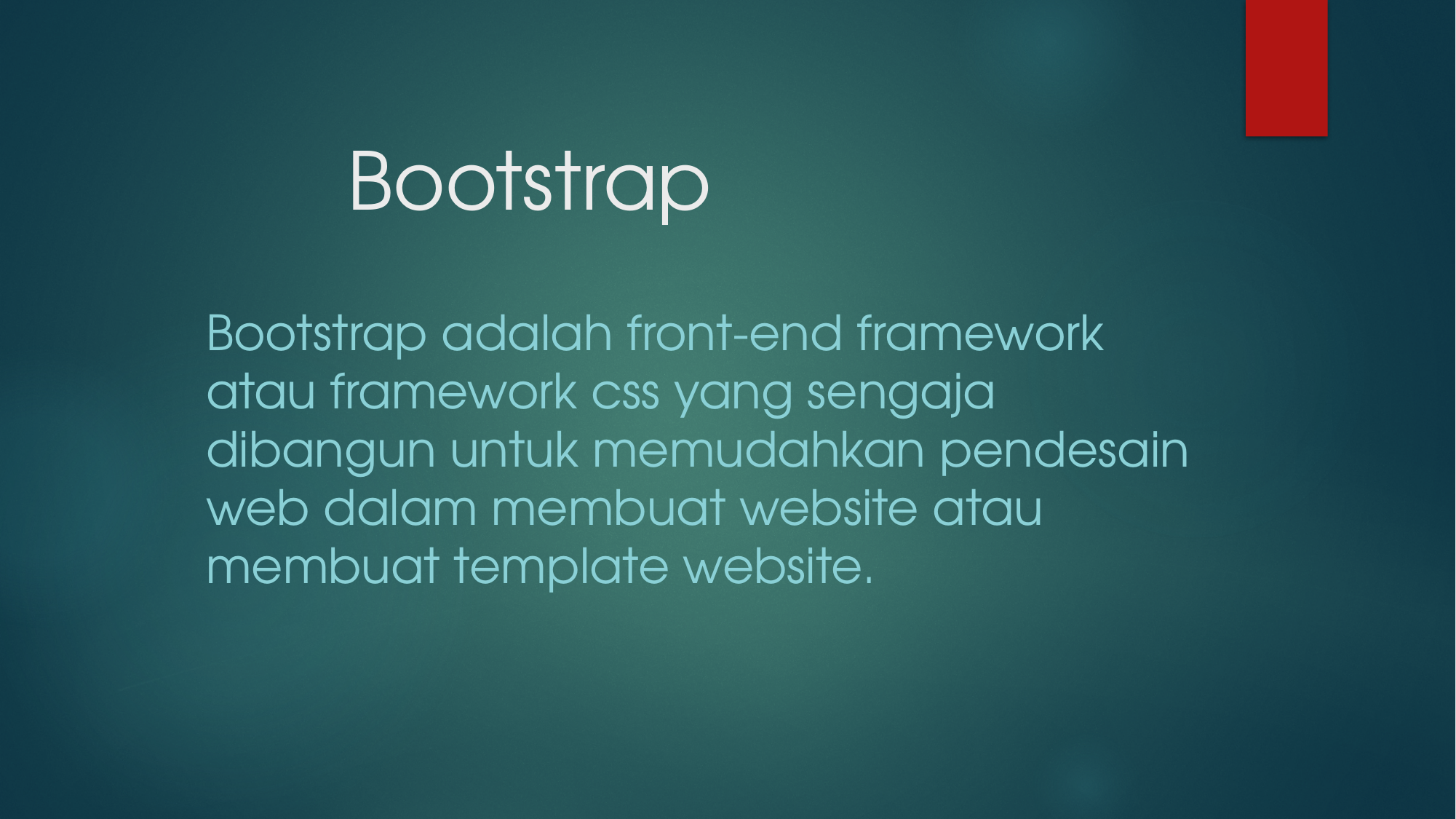

# Bootstrap
Bootstrap adalah front-end framework atau framework css yang sengaja dibangun untuk memudahkan pendesain web dalam membuat website atau membuat template website.